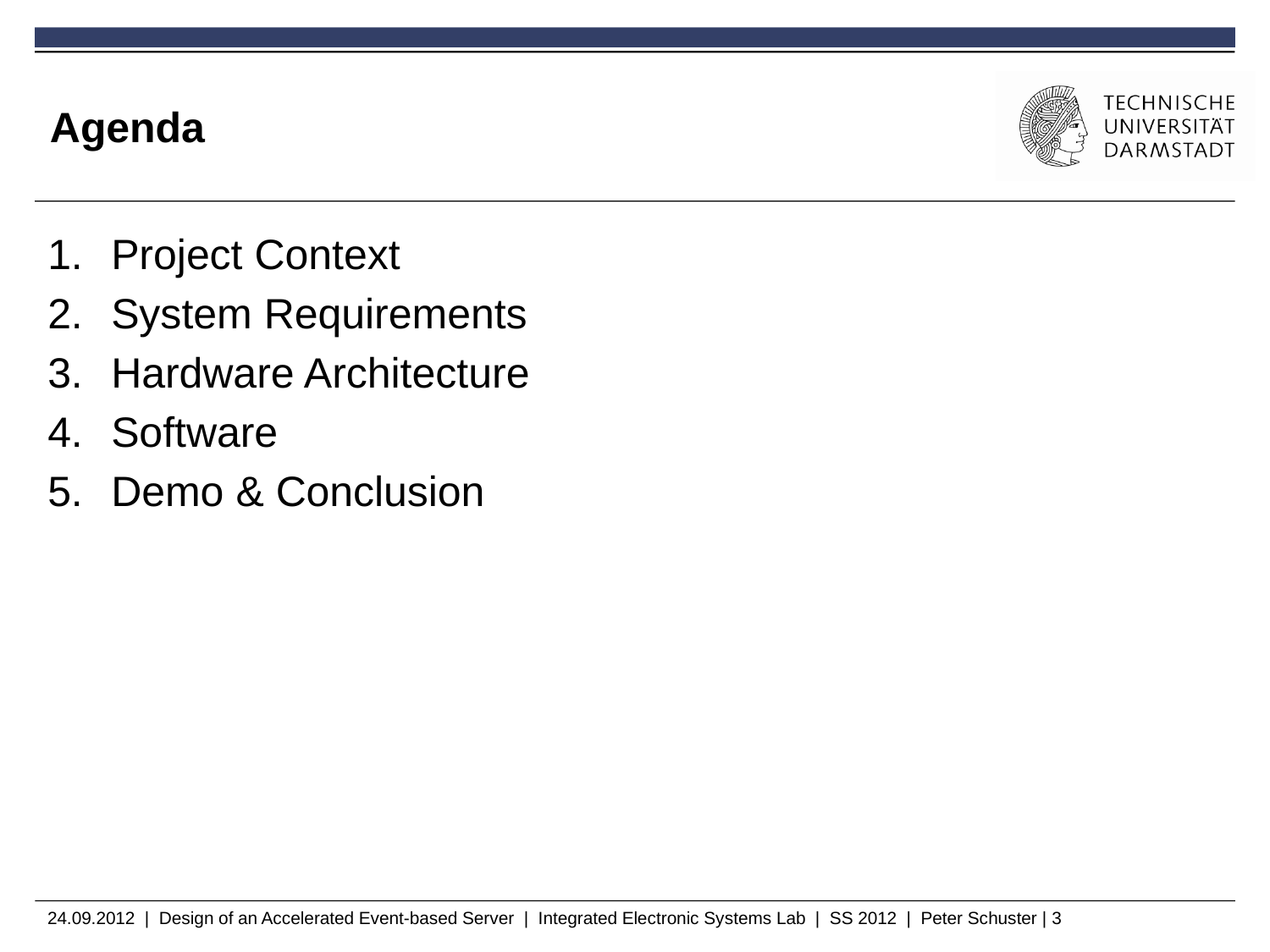

# Agenda
Project Context
System Requirements
Hardware Architecture
Software
Demo & Conclusion